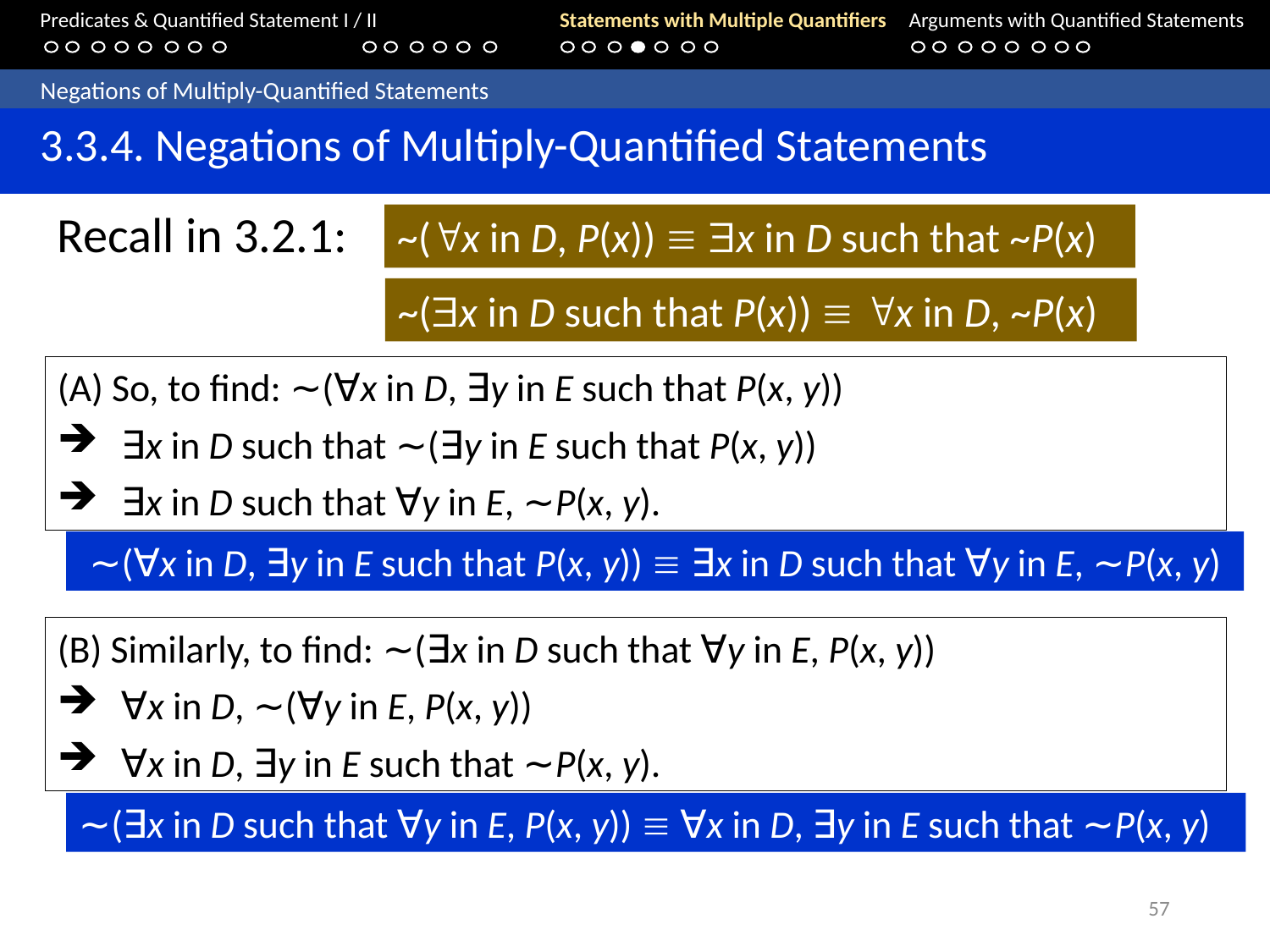

Predicates & Quantified Statement I / II	Statements with Multiple Quantifiers	Arguments with Quantified Statements

	Negations of Multiply-Quantified Statements
	3.3.4. Negations of Multiply-Quantified Statements
Recall in 3.2.1:
~(∀x in D, P(x)) ≡ ∃x in D such that ~P(x)
~(∃x in D such that P(x)) ≡ ∀x in D, ~P(x)
(A) So, to find: ∼(∀x in D, ∃y in E such that P(x, y))
∃x in D such that ∼(∃y in E such that P(x, y))
∃x in D such that ∀y in E, ∼P(x, y).
∼(∀x in D, ∃y in E such that P(x, y)) ≡ ∃x in D such that ∀y in E, ∼P(x, y)
(B) Similarly, to find: ∼(∃x in D such that ∀y in E, P(x, y))
∀x in D, ∼(∀y in E, P(x, y))
∀x in D, ∃y in E such that ∼P(x, y).
∼(∃x in D such that ∀y in E, P(x, y)) ≡ ∀x in D, ∃y in E such that ∼P(x, y)
57